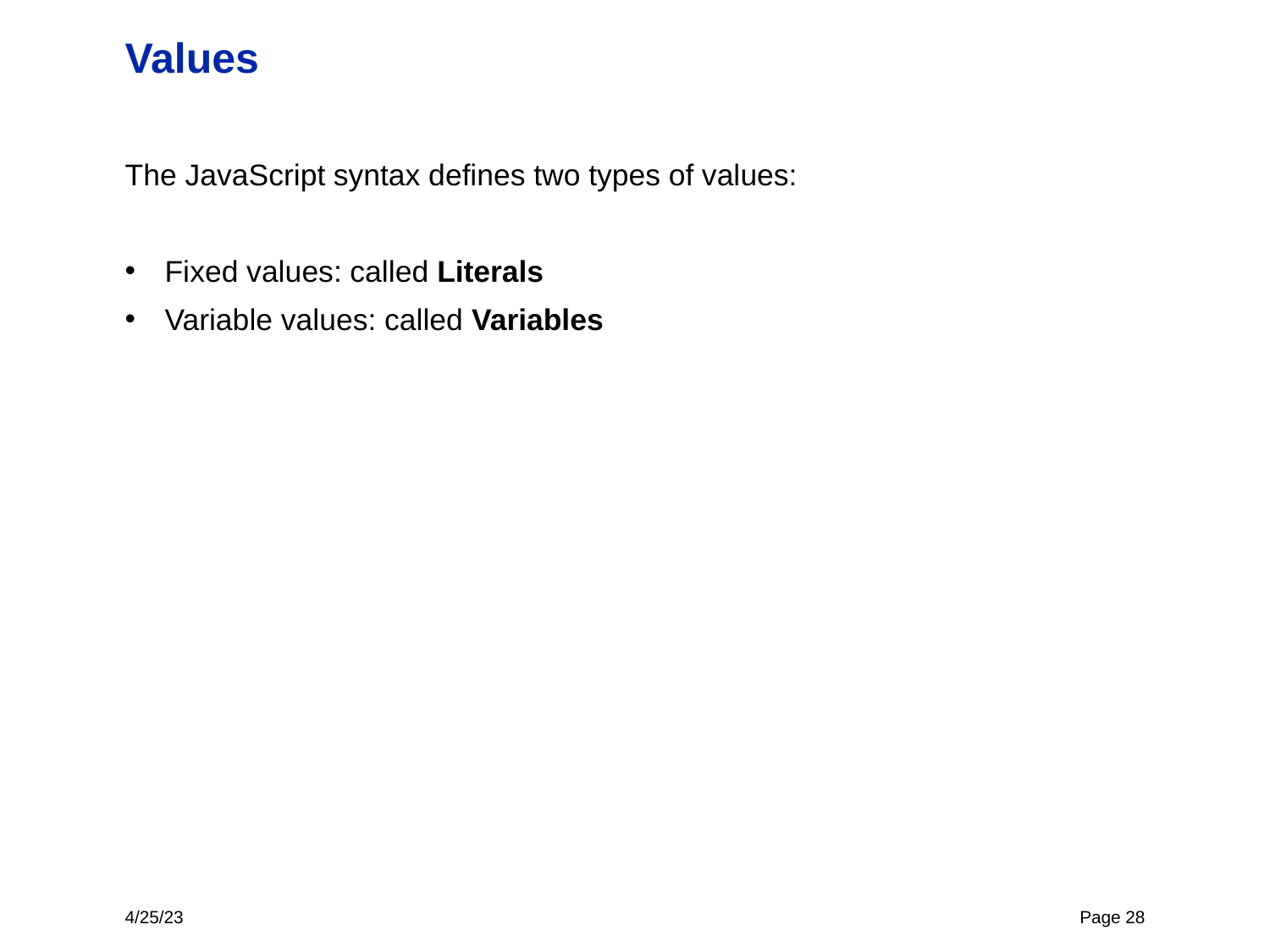

# Values
The JavaScript syntax defines two types of values:

Fixed values: called Literals
Variable values: called Variables

4/25/23

Page 28